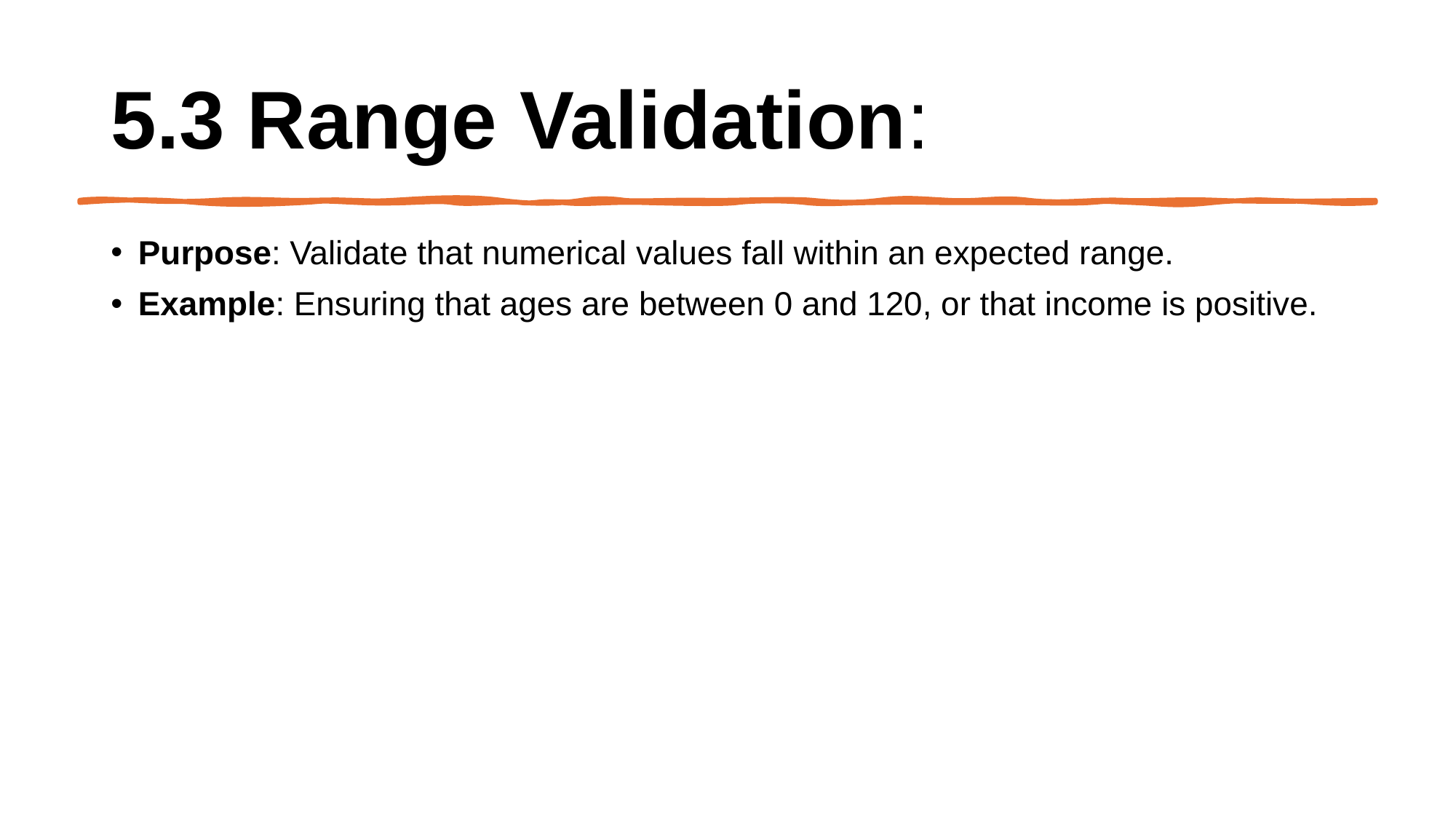

# 5.3 Range Validation:

Purpose: Validate that numerical values fall within an expected range.
Example: Ensuring that ages are between 0 and 120, or that income is positive.